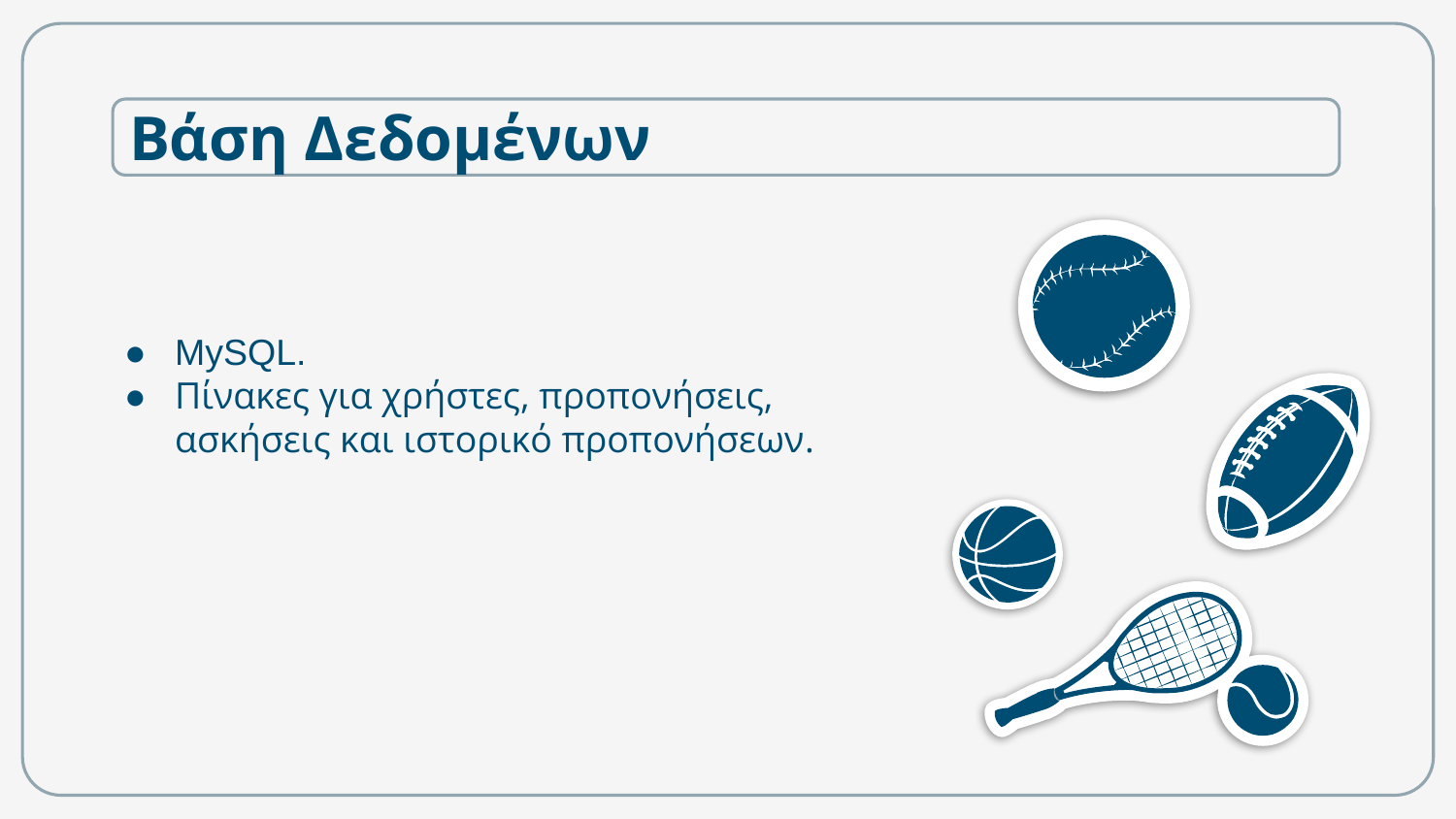

# Βάση Δεδομένων

MySQL.
Πίνακες για χρήστες, προπονήσεις, ασκήσεις και ιστορικό προπονήσεων.